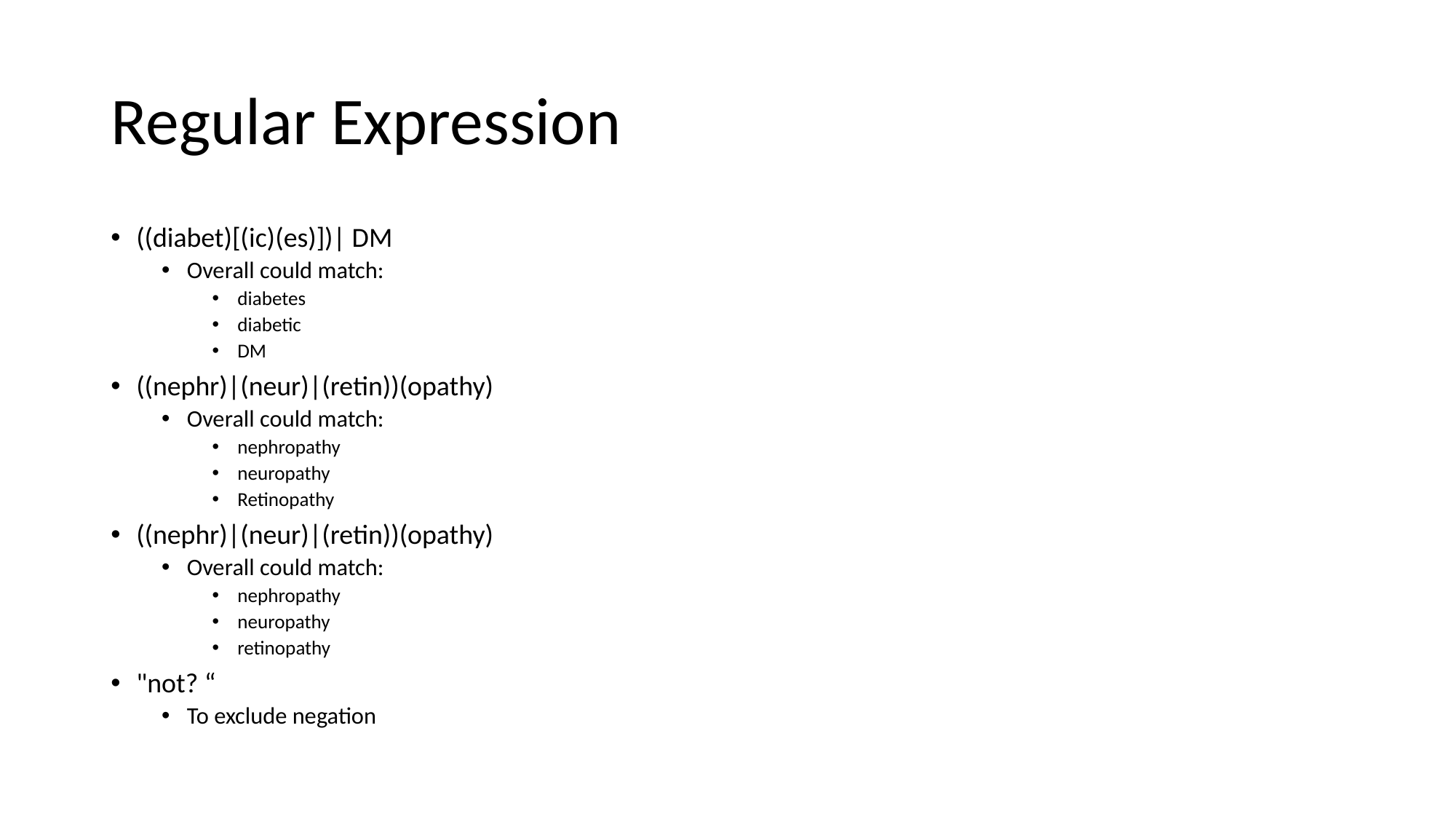

# Regular Expression
((diabet)[(ic)(es)])| DM
Overall could match:
diabetes
diabetic
DM
((nephr)|(neur)|(retin))(opathy)
Overall could match:
nephropathy
neuropathy
Retinopathy
((nephr)|(neur)|(retin))(opathy)
Overall could match:
nephropathy
neuropathy
retinopathy
"not? “
To exclude negation